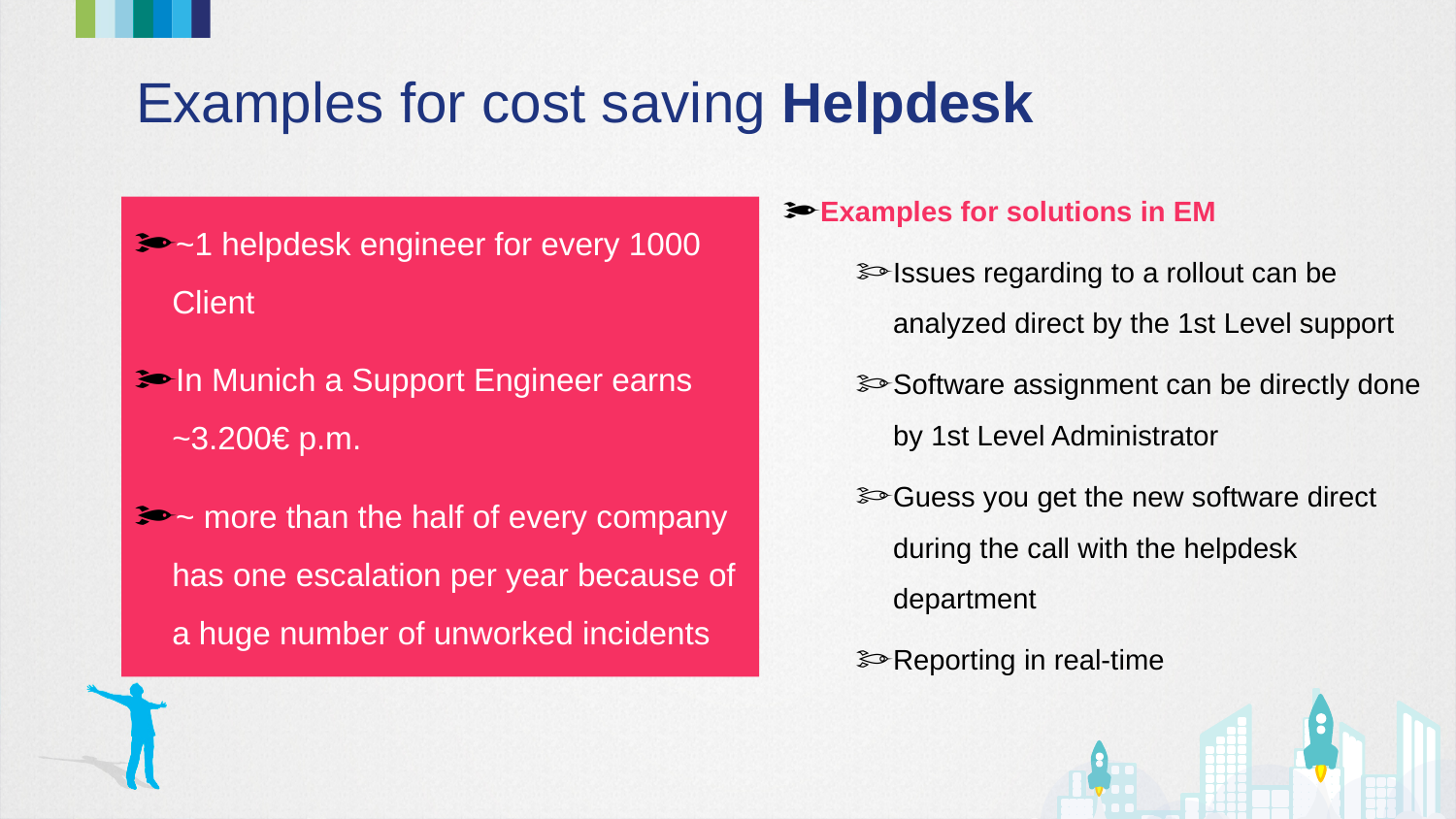

# Examples for cost saving Helpdesk
Examples for solutions in EM
Issues regarding to a rollout can be
analyzed direct by the 1st Level support
Software assignment can be directly done
by 1st Level Administrator
Guess you get the new software direct
during the call with the helpdesk
department
Reporting in real-time
~1 helpdesk engineer for every 1000 Client
In Munich a Support Engineer earns ~3.200€ p.m.
~ more than the half of every company has one escalation per year because of a huge number of unworked incidents